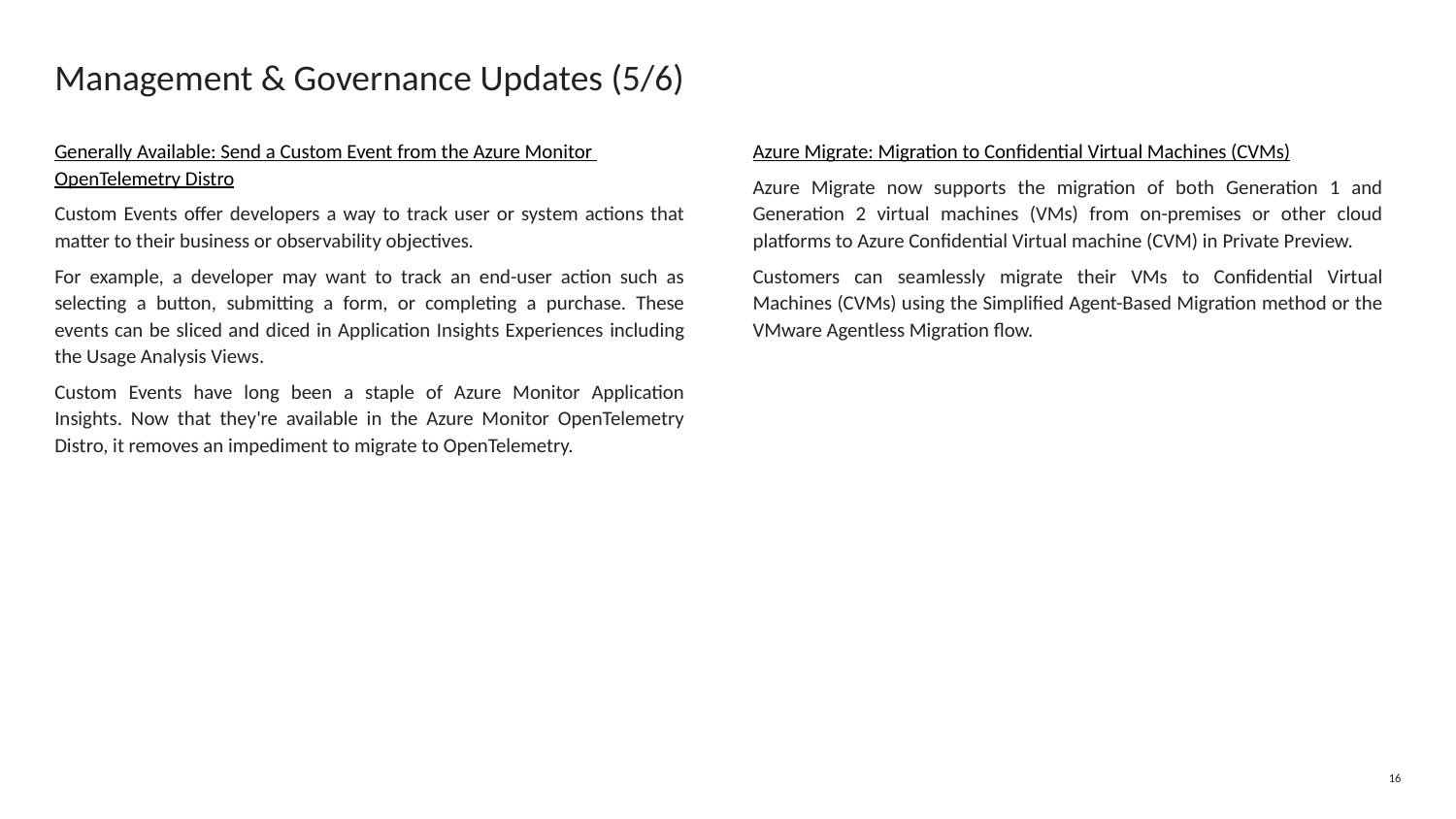

# Management & Governance Updates (5/6)
Generally Available: Send a Custom Event from the Azure Monitor OpenTelemetry Distro
Custom Events offer developers a way to track user or system actions that matter to their business or observability objectives.
For example, a developer may want to track an end-user action such as selecting a button, submitting a form, or completing a purchase. These events can be sliced and diced in Application Insights Experiences including the Usage Analysis Views.
Custom Events have long been a staple of Azure Monitor Application Insights. Now that they're available in the Azure Monitor OpenTelemetry Distro, it removes an impediment to migrate to OpenTelemetry.
Azure Migrate: Migration to Confidential Virtual Machines (CVMs)
Azure Migrate now supports the migration of both Generation 1 and Generation 2 virtual machines (VMs) from on-premises or other cloud platforms to Azure Confidential Virtual machine (CVM) in Private Preview.
Customers can seamlessly migrate their VMs to Confidential Virtual Machines (CVMs) using the Simplified Agent-Based Migration method or the VMware Agentless Migration flow.